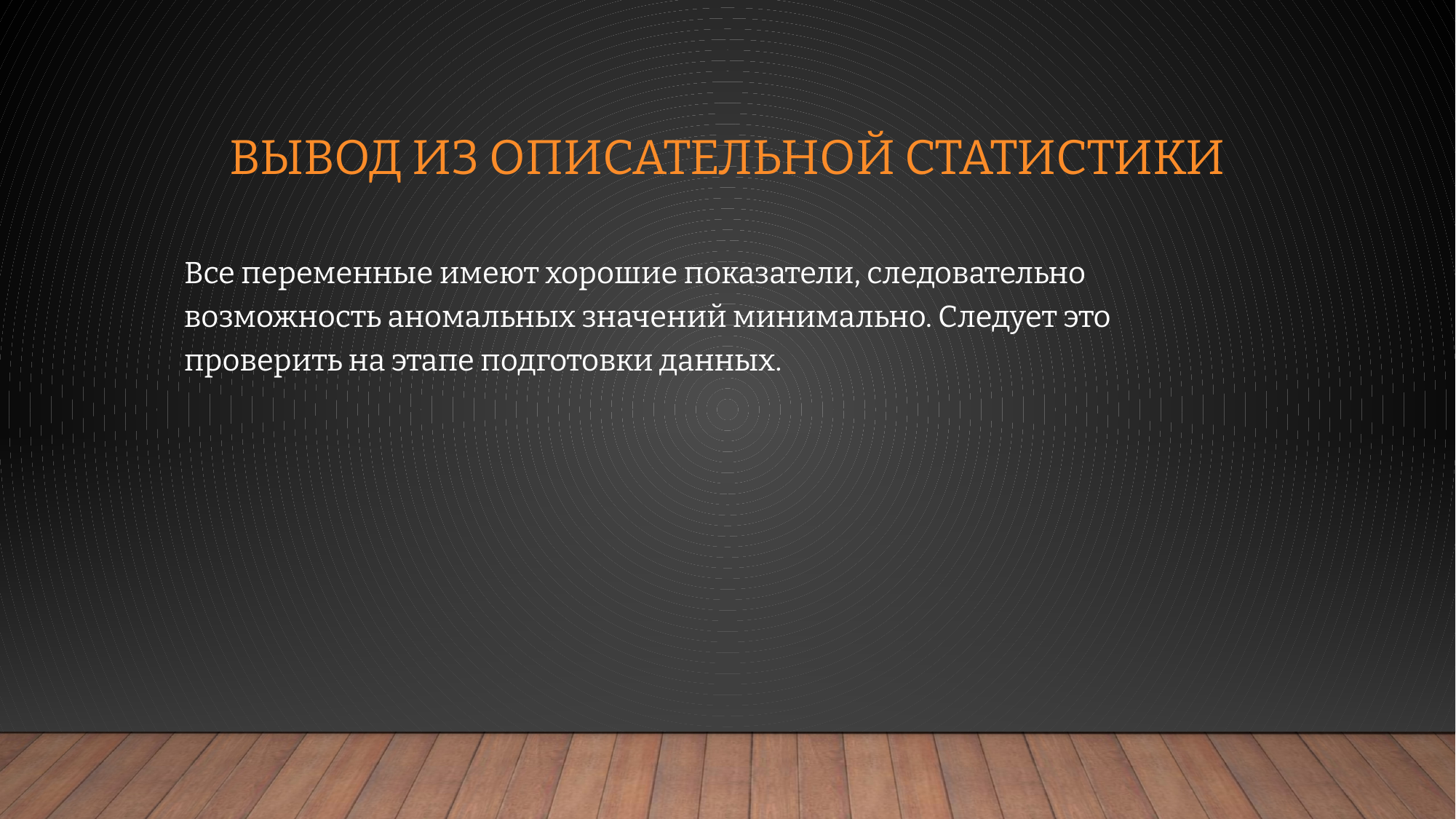

# Вывод из описательной статистики
Все переменные имеют хорошие показатели, следовательно возможность аномальных значений минимально. Следует это проверить на этапе подготовки данных.